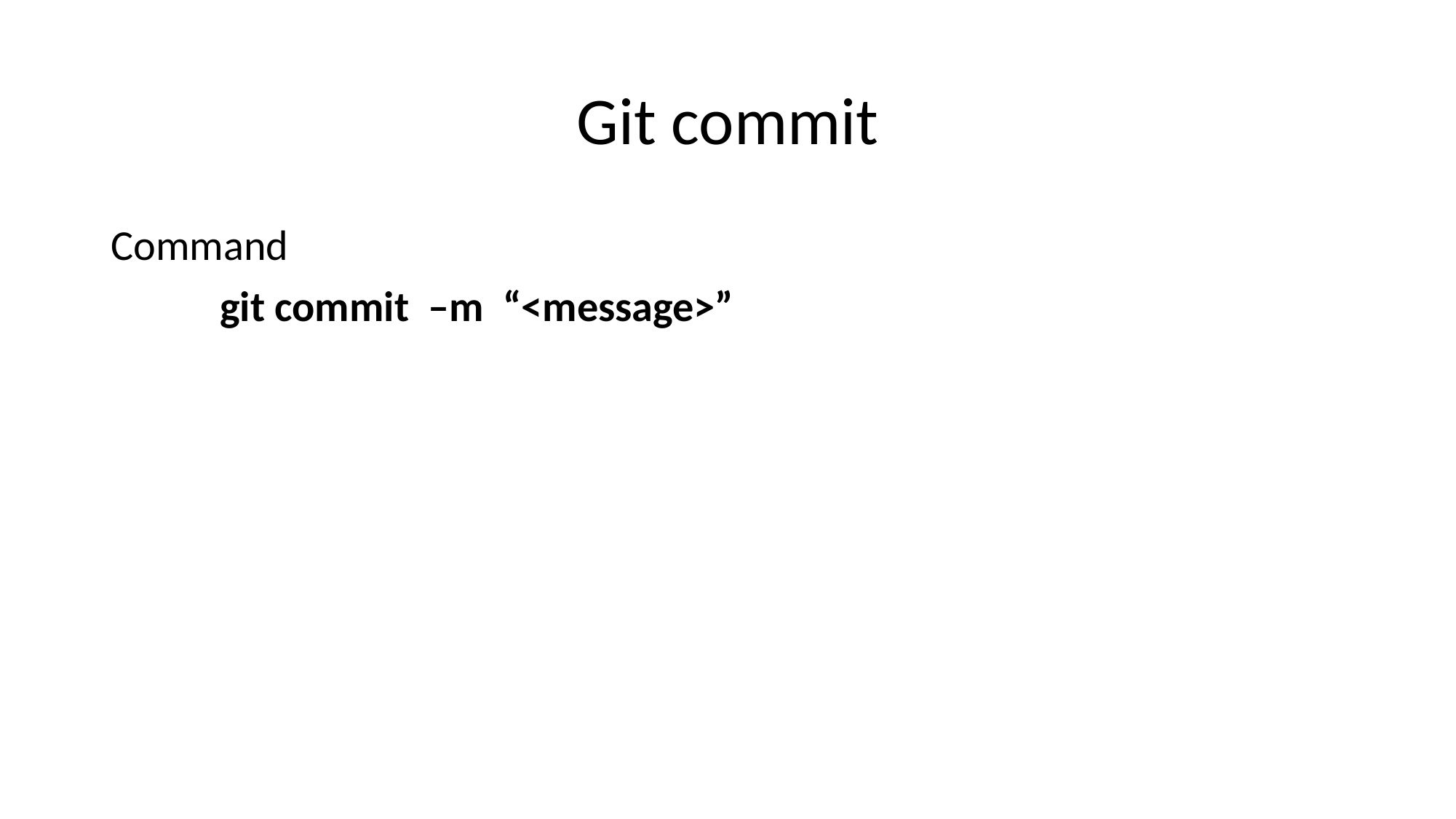

# Git commit
Command
	git commit  –m  “<message>”